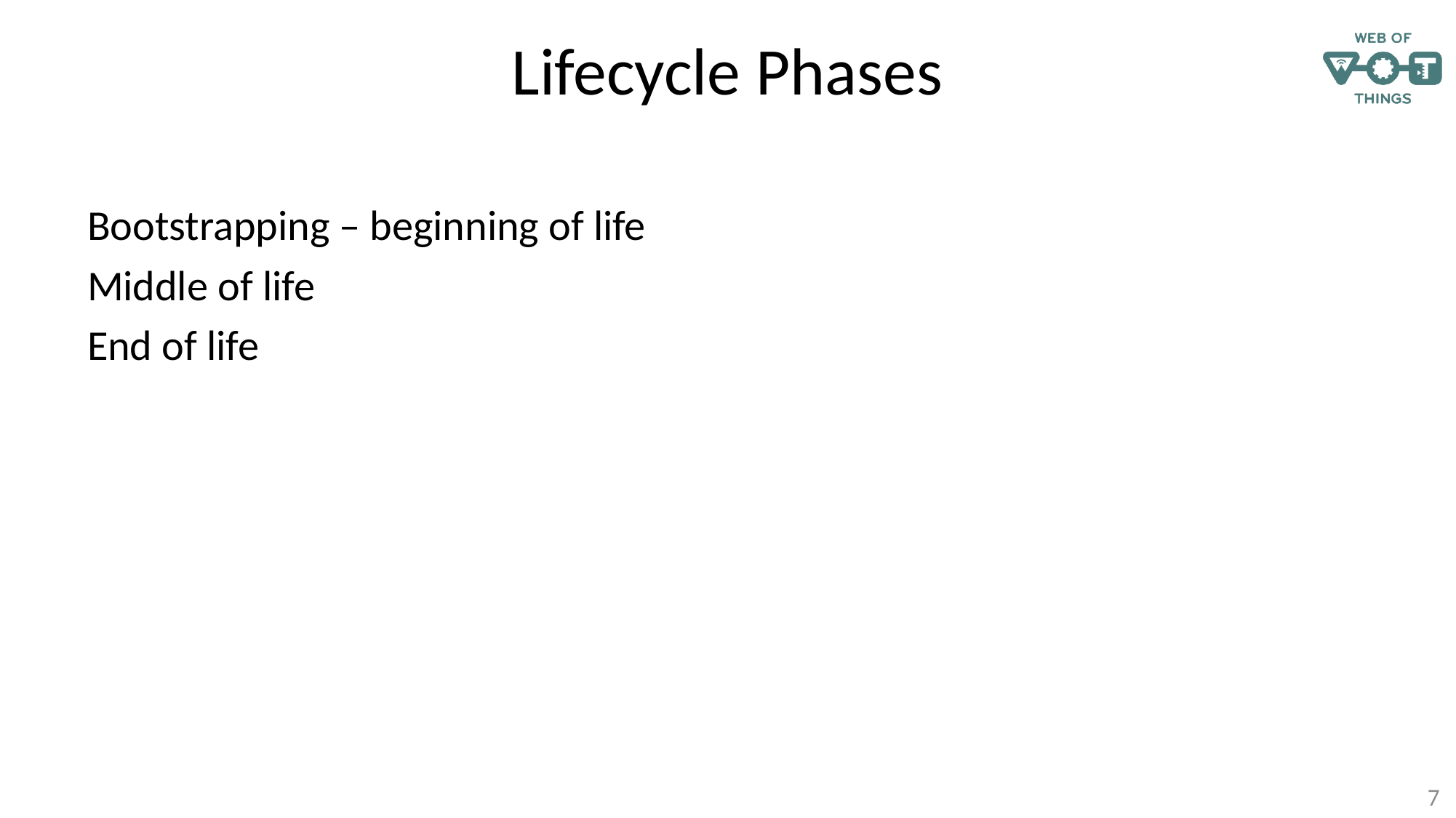

# Lifecycle Phases
Bootstrapping – beginning of life
Middle of life
End of life
7